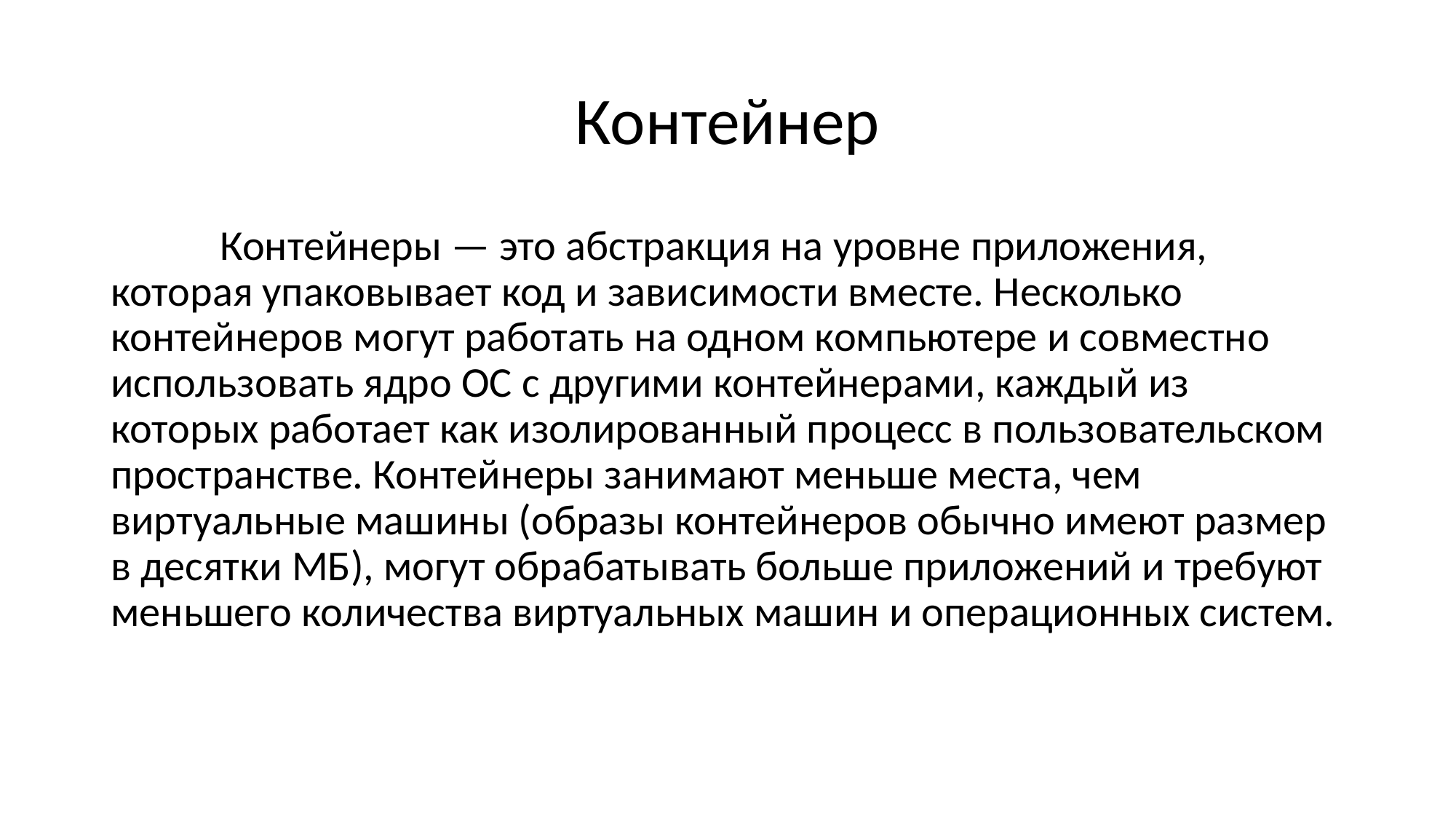

# Контейнер
	Контейнеры — это абстракция на уровне приложения, которая упаковывает код и зависимости вместе. Несколько контейнеров могут работать на одном компьютере и совместно использовать ядро ​​ОС с другими контейнерами, каждый из которых работает как изолированный процесс в пользовательском пространстве. Контейнеры занимают меньше места, чем виртуальные машины (образы контейнеров обычно имеют размер в десятки МБ), могут обрабатывать больше приложений и требуют меньшего количества виртуальных машин и операционных систем.